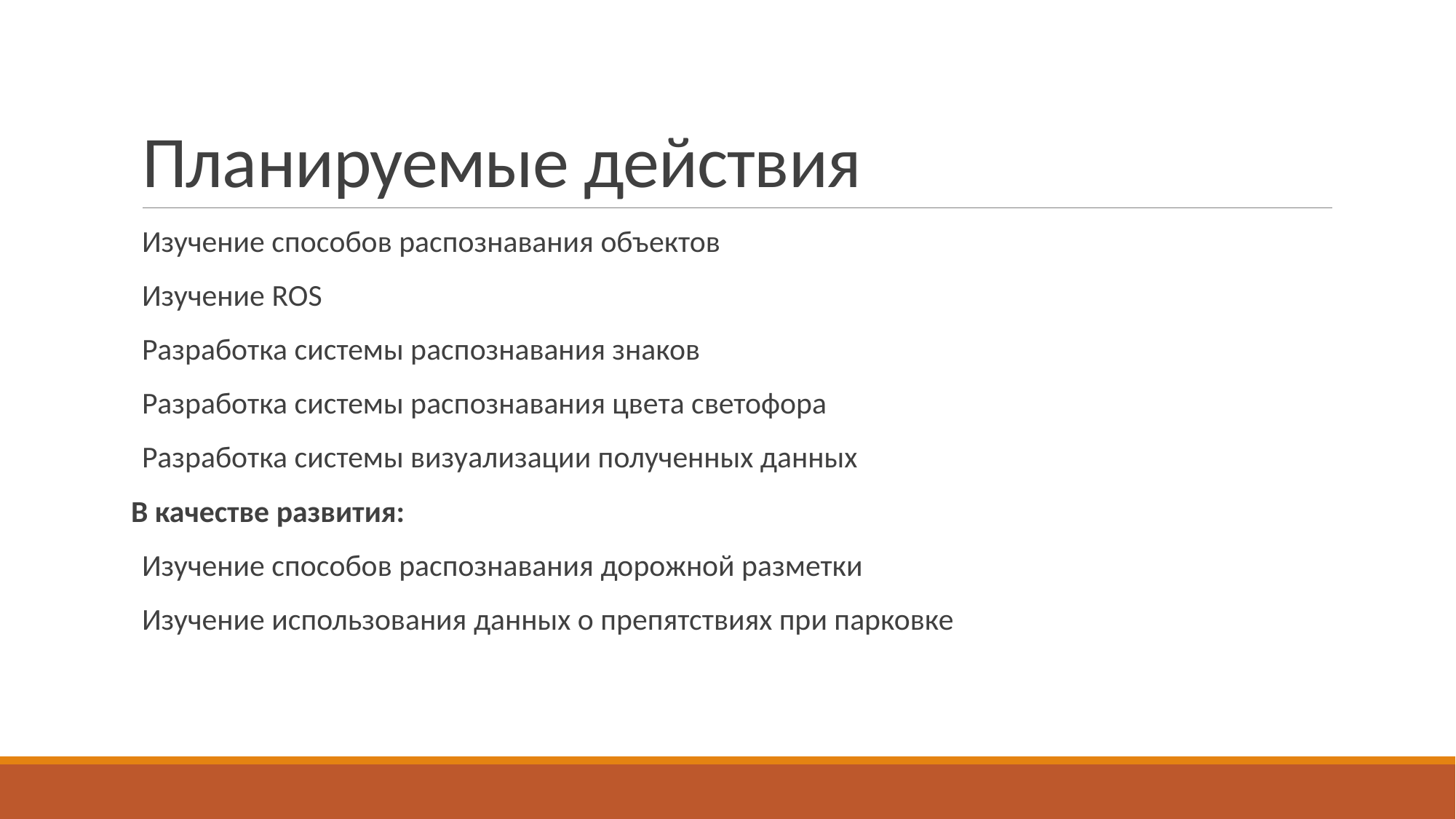

# Планируемые действия
Изучение способов распознавания объектов
Изучение ROS
Разработка системы распознавания знаков
Разработка системы распознавания цвета светофора
Разработка системы визуализации полученных данных
В качестве развития:
Изучение способов распознавания дорожной разметки
Изучение использования данных о препятствиях при парковке